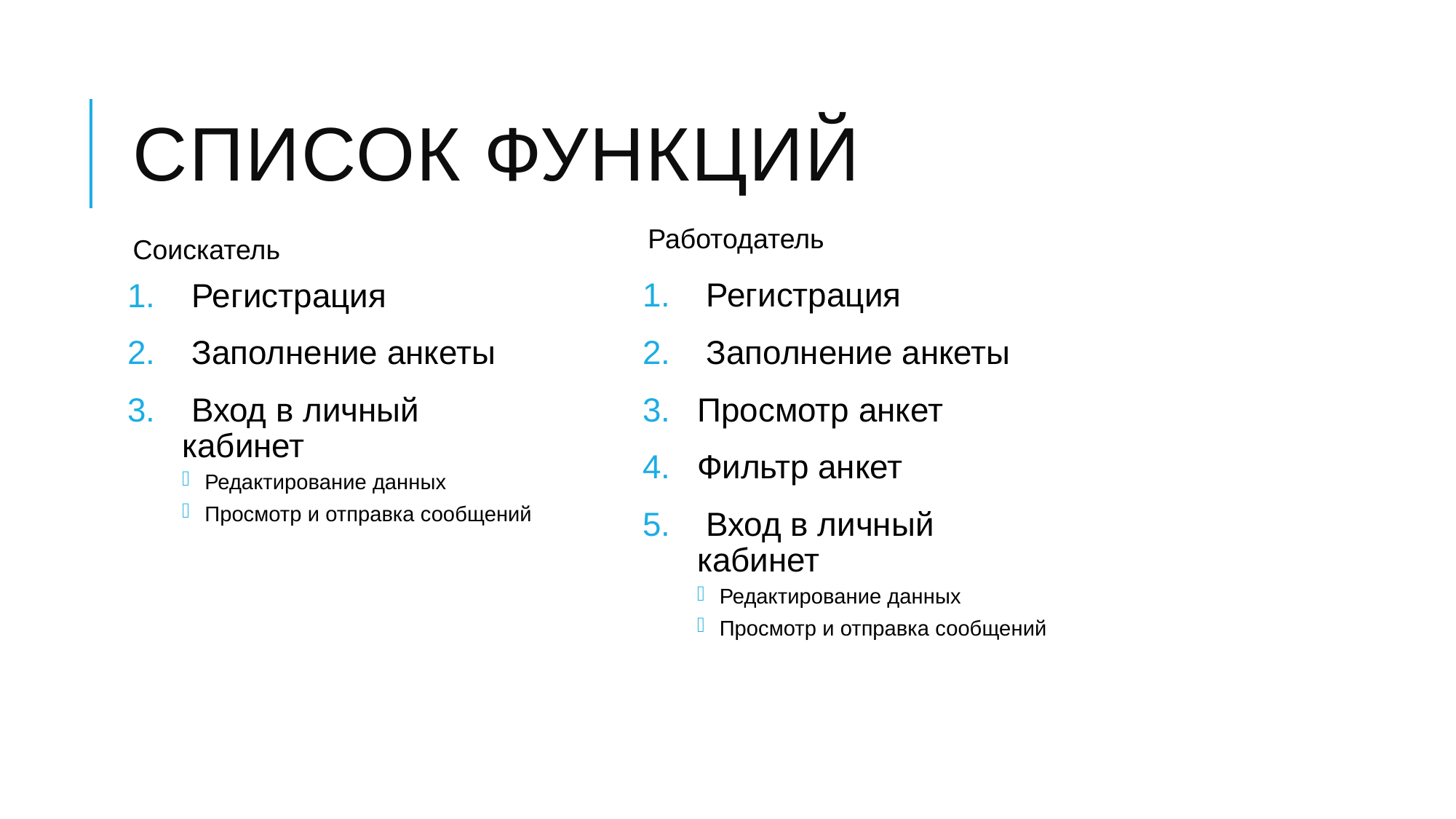

# Список функций
Работодатель
Соискатель
 Регистрация
 Заполнение анкеты
 Вход в личный кабинет
 Редактирование данных
 Просмотр и отправка сообщений

 Регистрация
 Заполнение анкеты
Просмотр анкет
Фильтр анкет
 Вход в личный кабинет
 Редактирование данных
 Просмотр и отправка сообщений